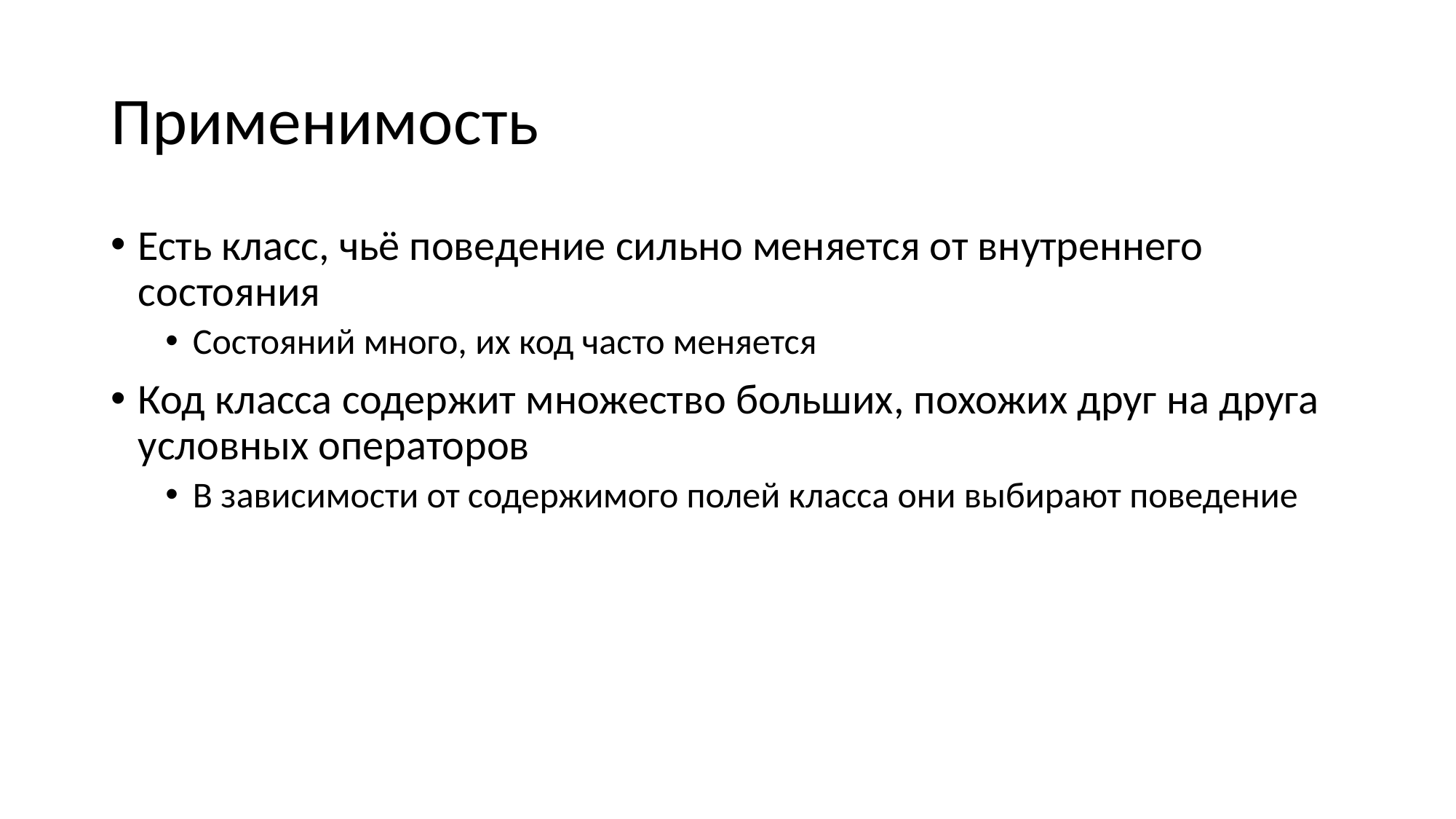

# Применимость
Есть класс, чьё поведение сильно меняется от внутреннего состояния
Состояний много, их код часто меняется
Код класса содержит множество больших, похожих друг на друга условных операторов
В зависимости от содержимого полей класса они выбирают поведение